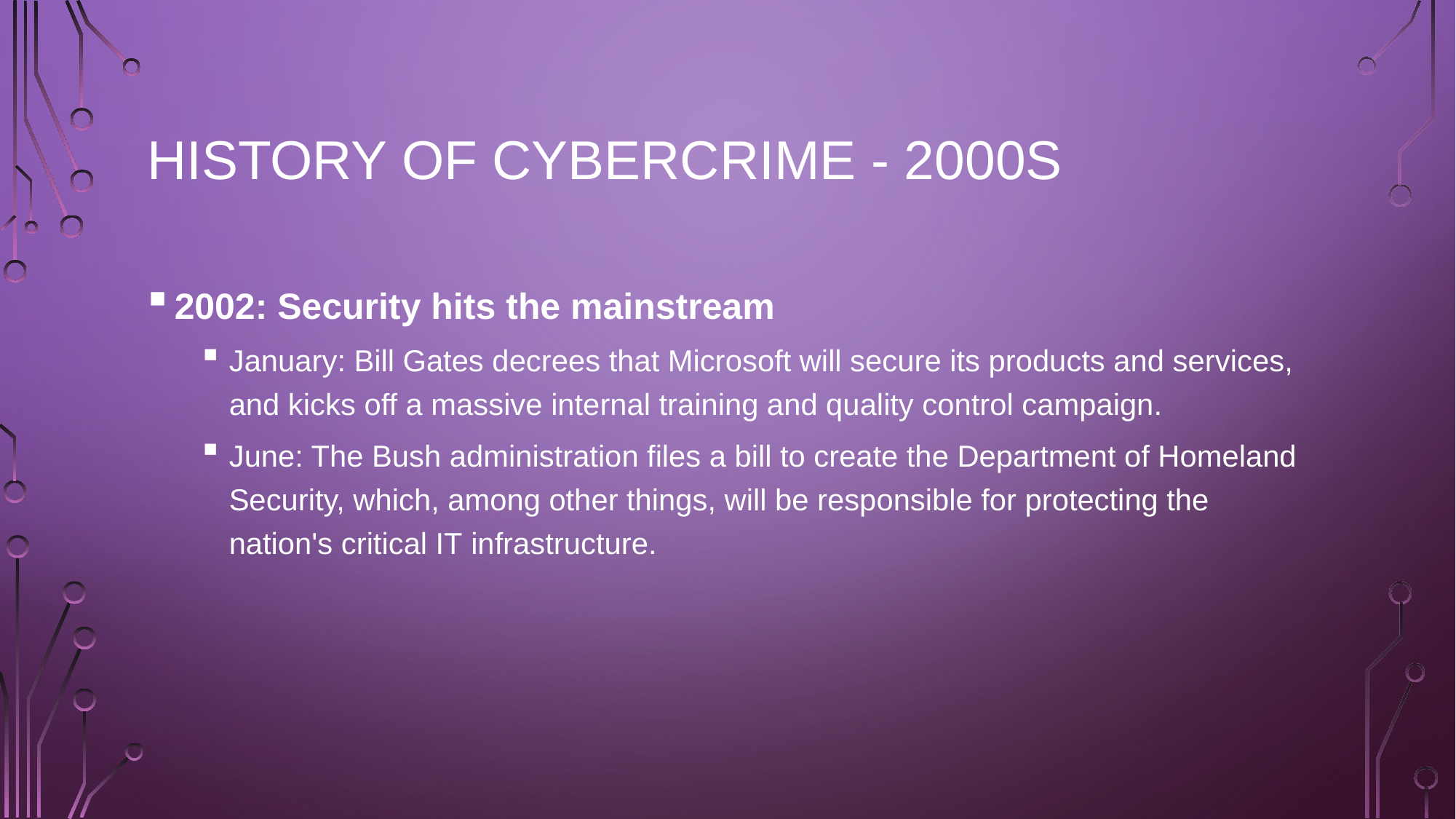

# History of Cybercrime - 2000s
2002: Security hits the mainstream
January: Bill Gates decrees that Microsoft will secure its products and services, and kicks off a massive internal training and quality control campaign.
June: The Bush administration files a bill to create the Department of Homeland Security, which, among other things, will be responsible for protecting the nation's critical IT infrastructure.